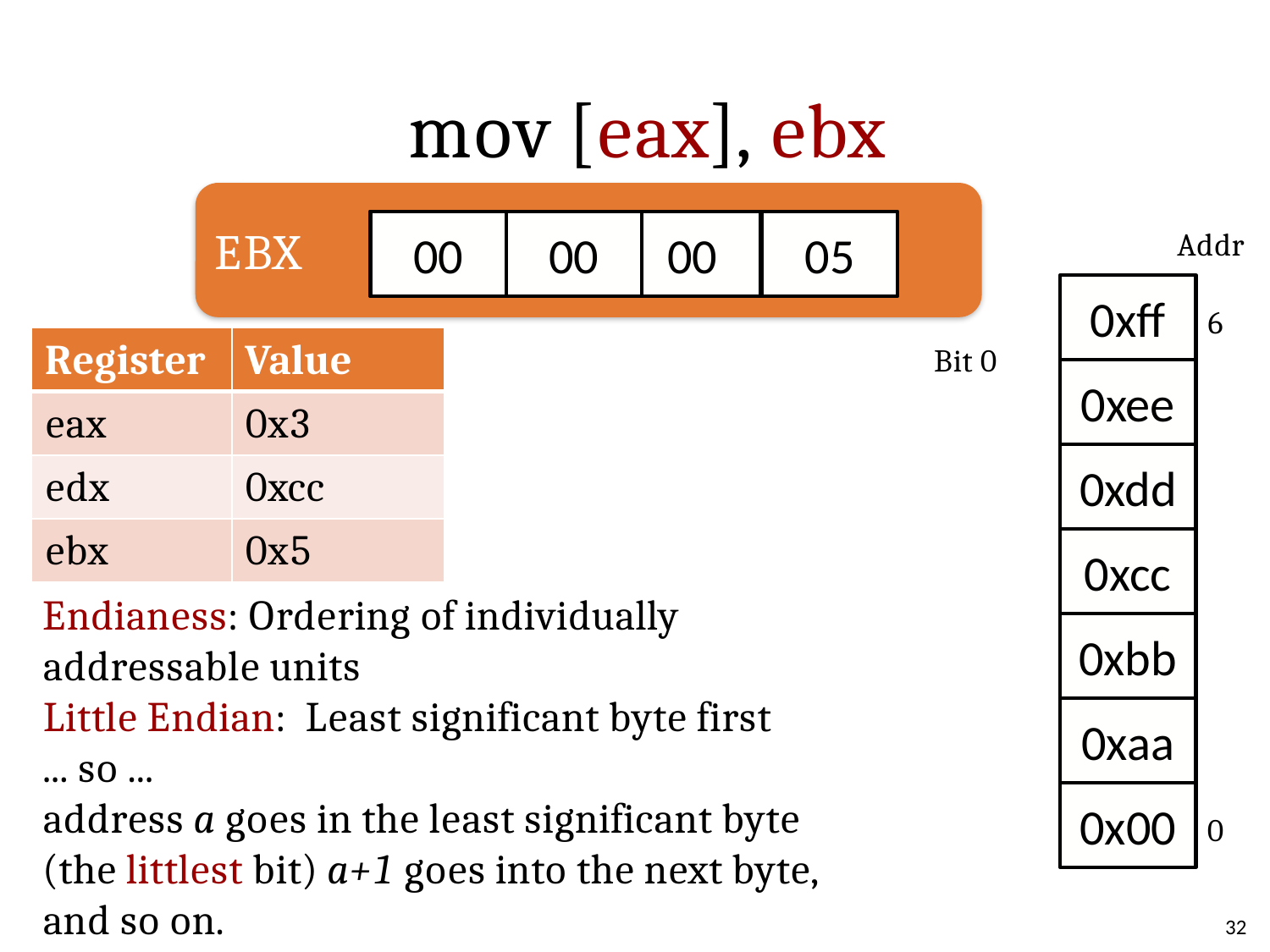

mov [eax], ebx
EBX
00
00
00
00
00
00
05
05
Addr
0xff
6
0xee
0xdd
0xcc
0xbb
0xaa
0x00
0
| Register | Value |
| --- | --- |
| eax | 0x3 |
| edx | 0xcc |
| ebx | 0x5 |
Bit 0
Endianess: Ordering of individually
addressable units
Little Endian:  Least significant byte first
... so ...
address a goes in the least significant byte
(the littlest bit) a+1 goes into the next byte,
and so on.
32